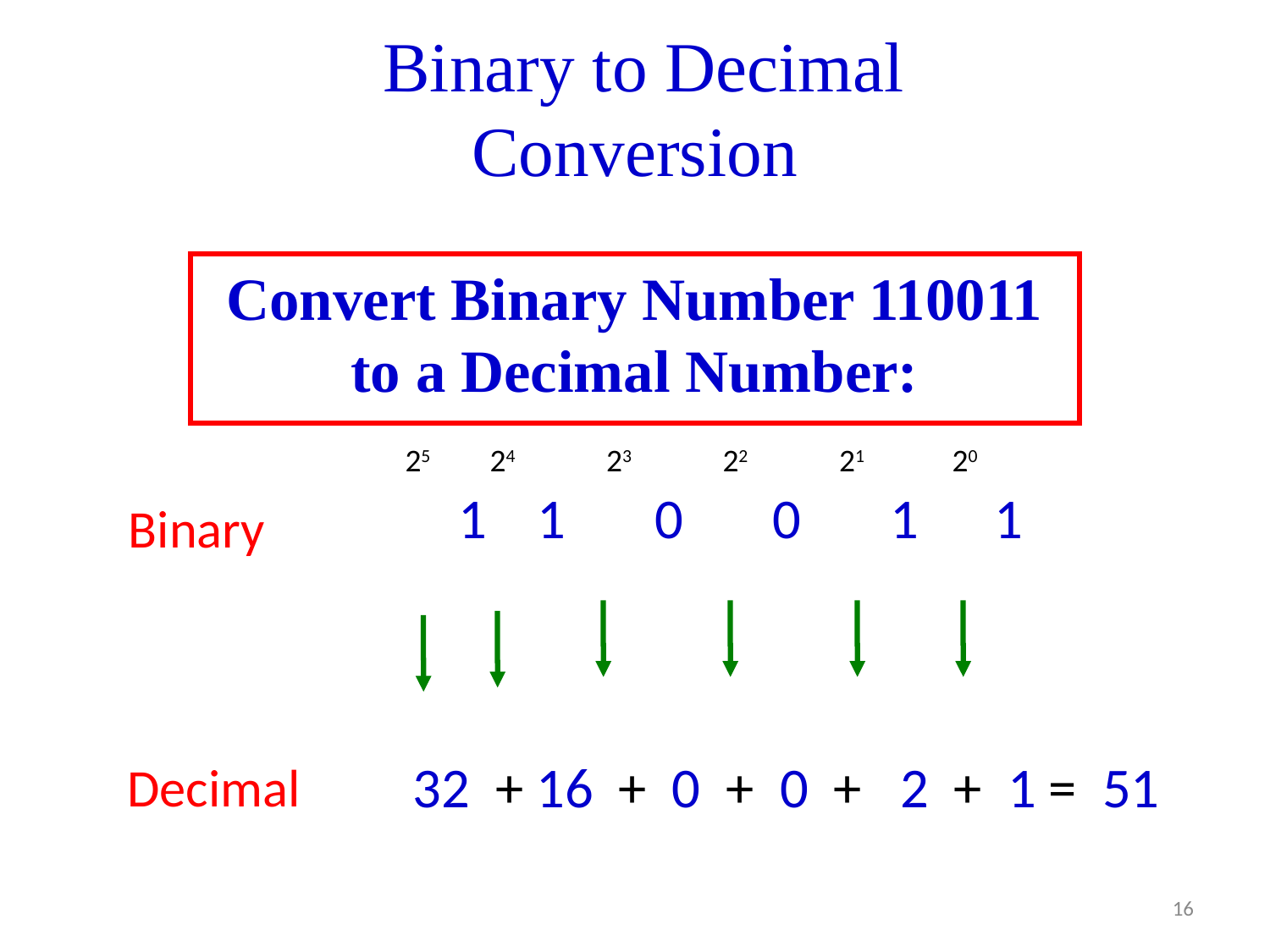

Binary to Decimal Conversion
Convert Binary Number 110011 to a Decimal Number:
25
24
23
22
21
 20
1    1       0       0       1      1

Binary

  32  + 16  +  0  +  0  +   2  +  1 =  51
Decimal
16